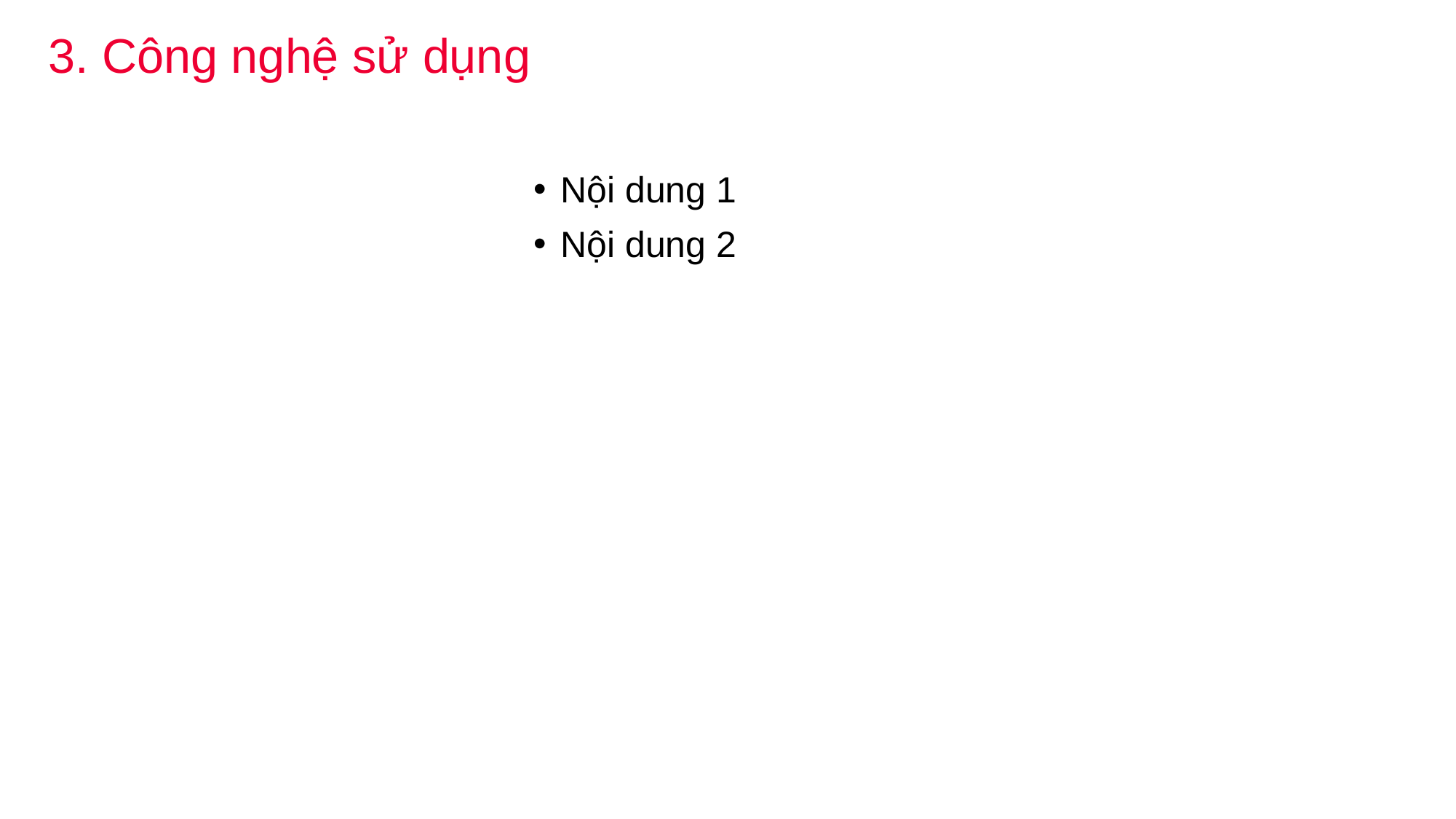

# 3. Công nghệ sử dụng
Nội dung 1
Nội dung 2